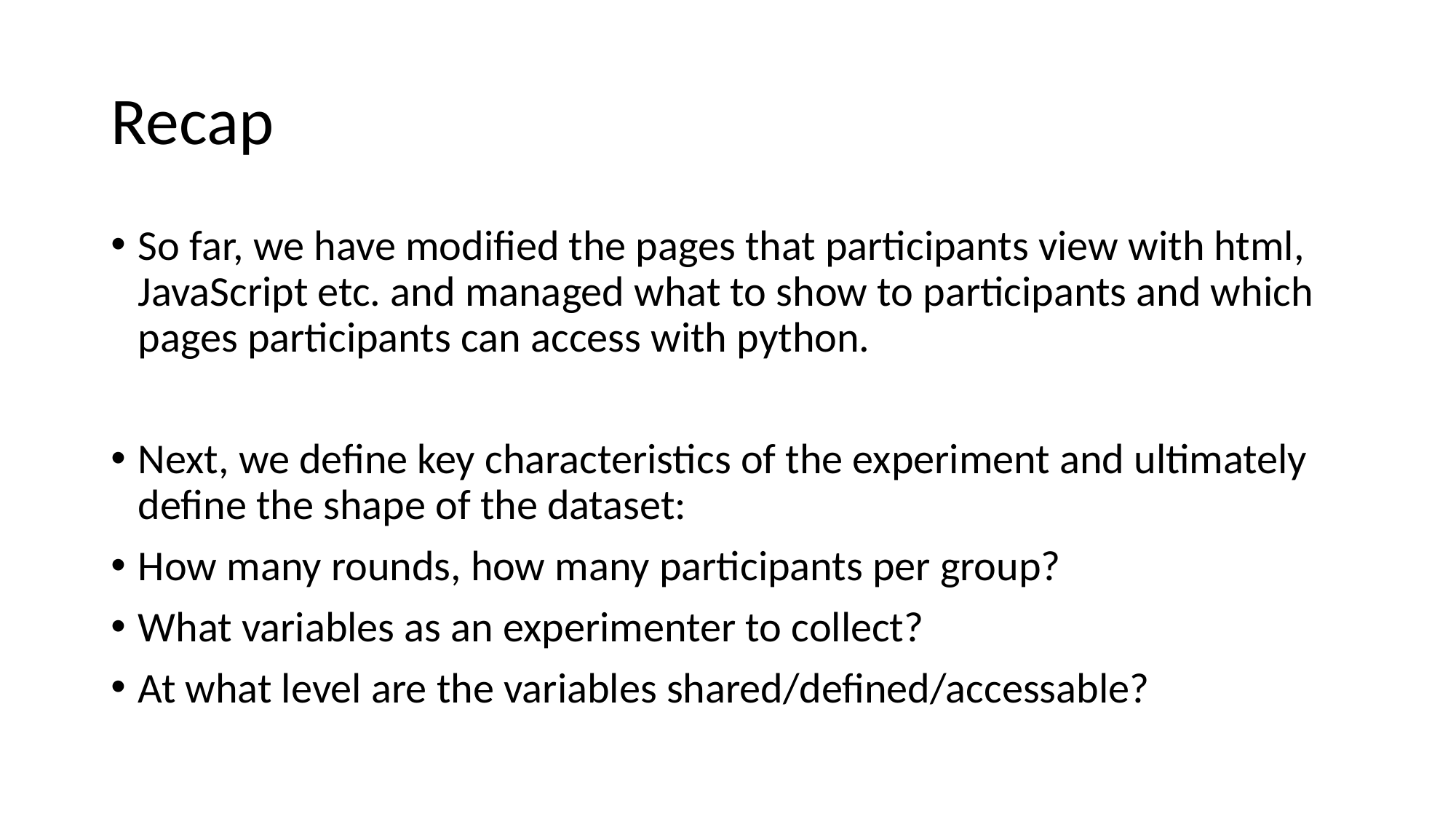

# Recap
So far, we have modified the pages that participants view with html, JavaScript etc. and managed what to show to participants and which pages participants can access with python.

Next, we define key characteristics of the experiment and ultimately define the shape of the dataset:
How many rounds, how many participants per group?
What variables as an experimenter to collect?
At what level are the variables shared/defined/accessable?